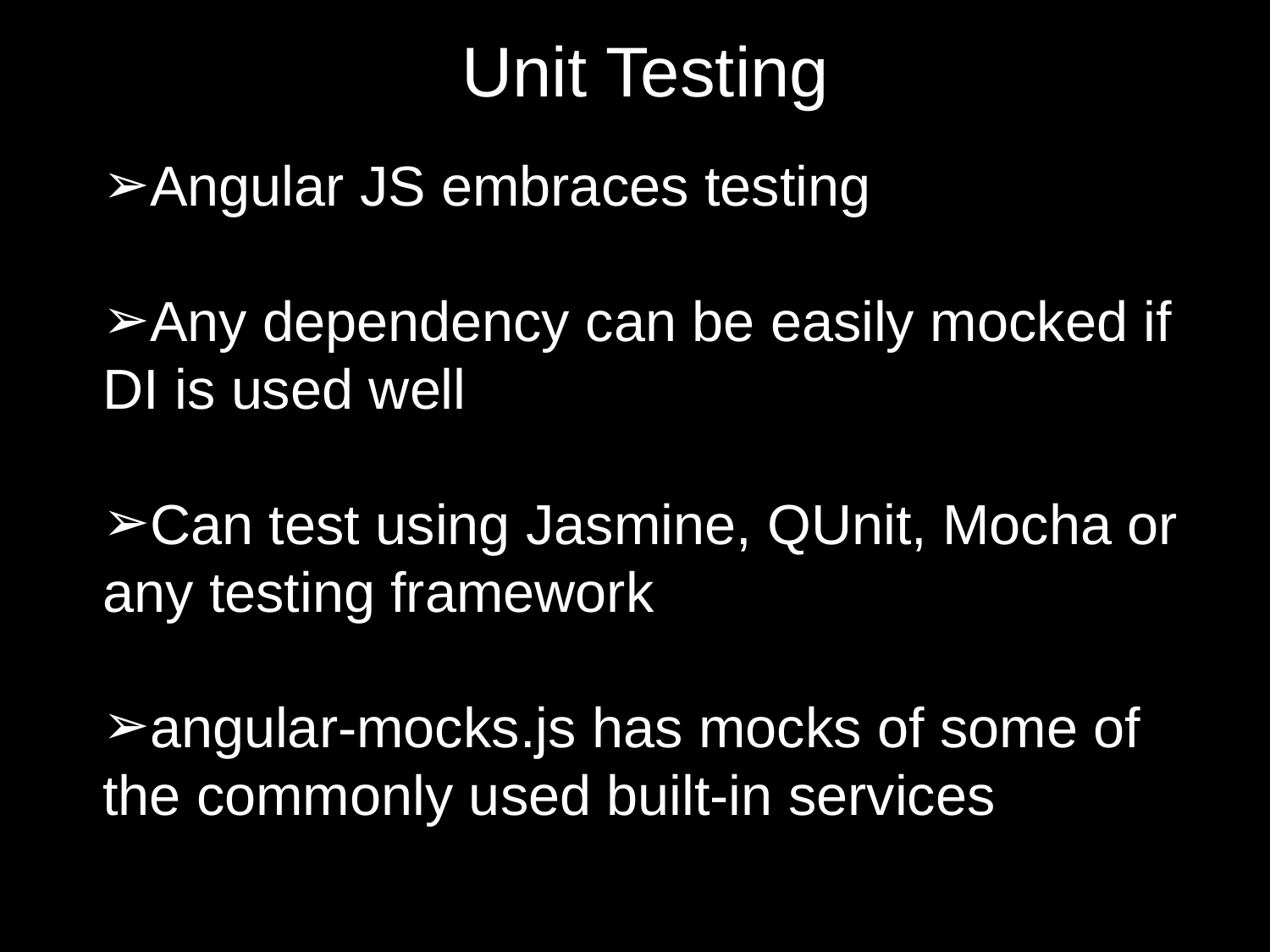

Unit Testing
Angular JS embraces testing

Any dependency can be easily mocked if DI is used well

Can test using Jasmine, QUnit, Mocha or any testing framework

angular-mocks.js has mocks of some of the commonly used built-in services